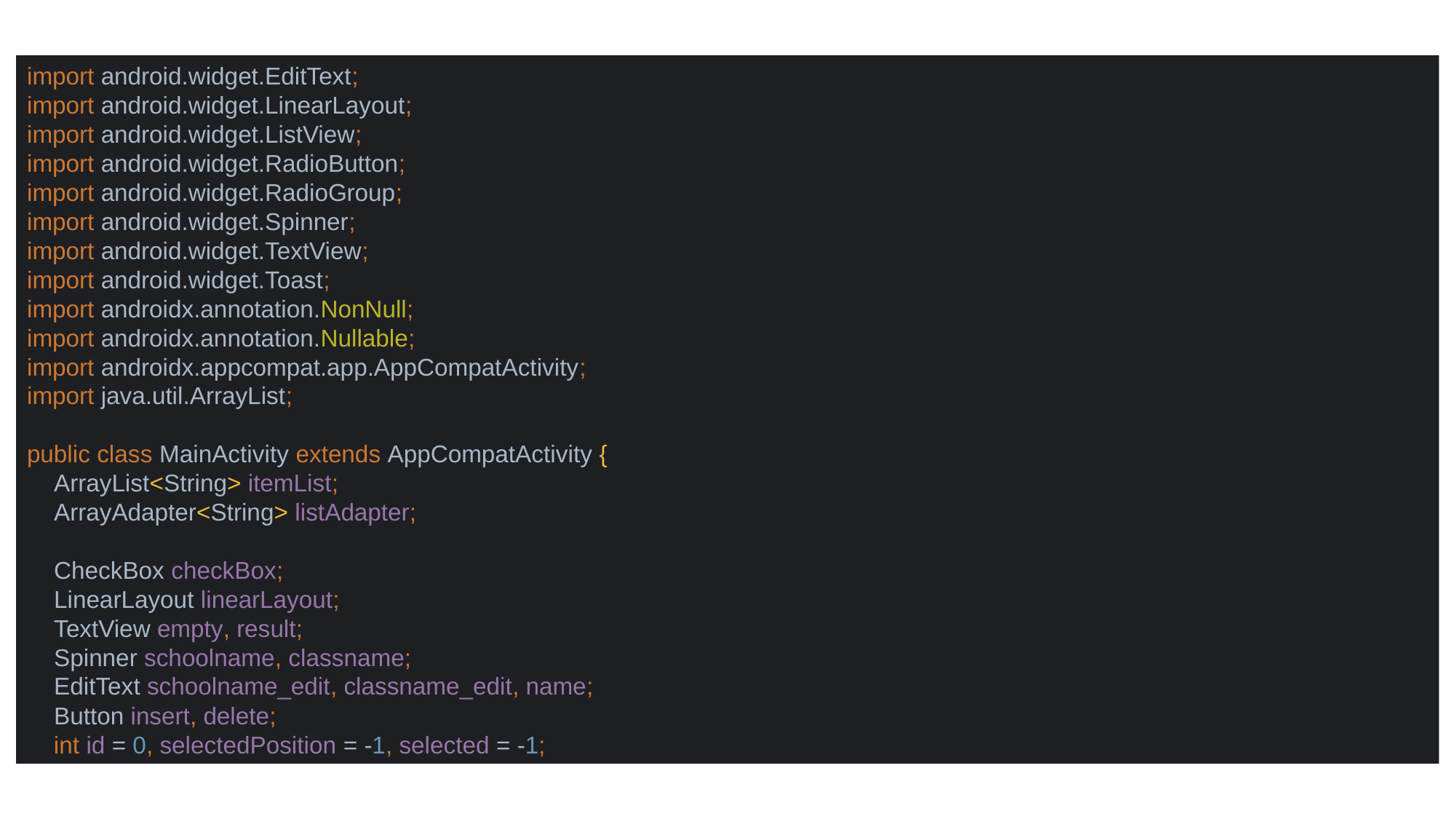

import android.widget.EditText;
import android.widget.LinearLayout;
import android.widget.ListView;
import android.widget.RadioButton;
import android.widget.RadioGroup;
import android.widget.Spinner;
import android.widget.TextView;
import android.widget.Toast;
import androidx.annotation.NonNull;
import androidx.annotation.Nullable;
import androidx.appcompat.app.AppCompatActivity;
import java.util.ArrayList;
public class MainActivity extends AppCompatActivity {
    ArrayList<String> itemList;
    ArrayAdapter<String> listAdapter;
    CheckBox checkBox;
    LinearLayout linearLayout;
    TextView empty, result;
    Spinner schoolname, classname;
    EditText schoolname_edit, classname_edit, name;
    Button insert, delete;
    int id = 0, selectedPosition = -1, selected = -1;